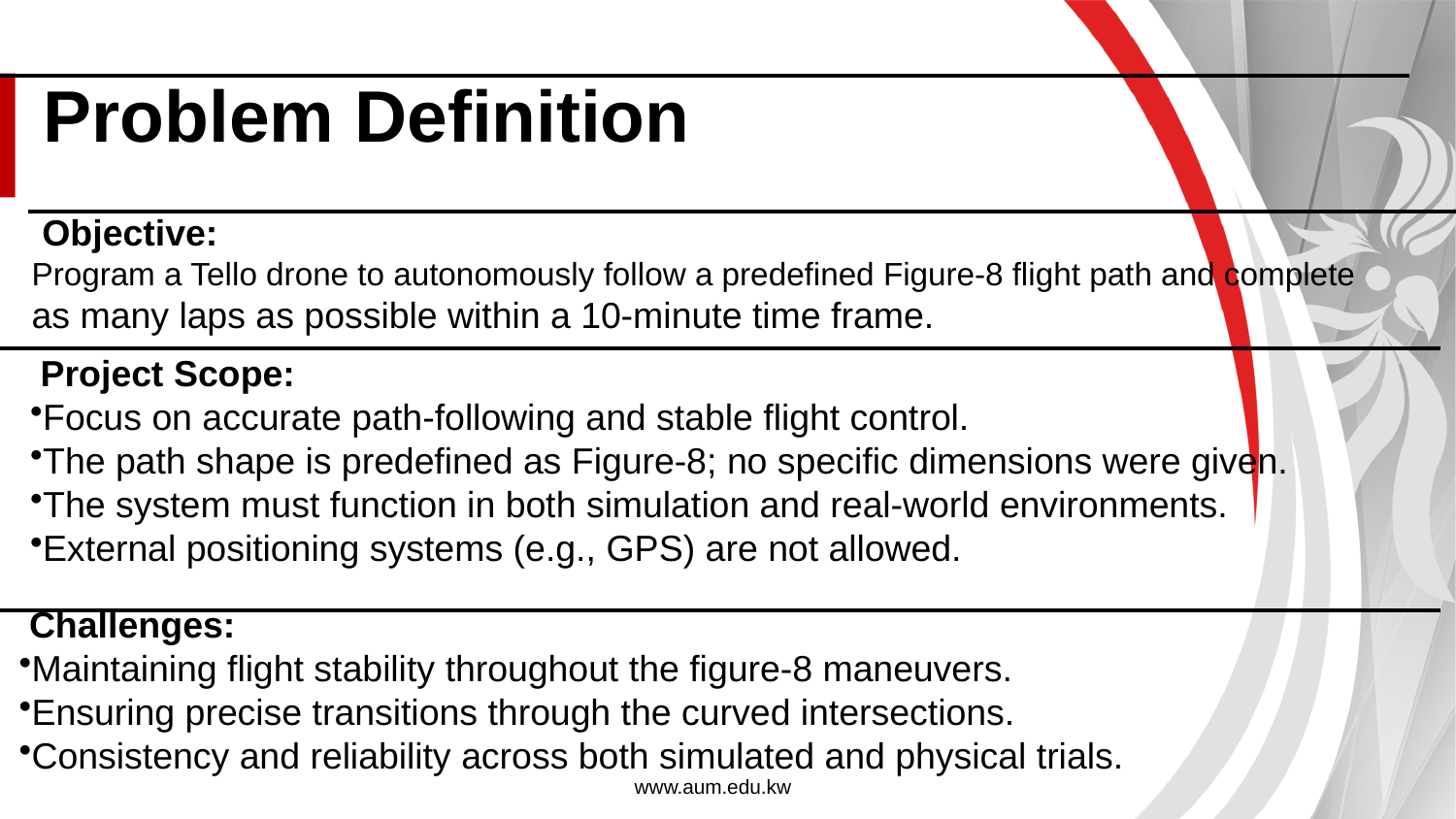

# Problem Definition

 Objective:
Program a Tello drone to autonomously follow a predefined Figure-8 flight path and complete
as many laps as possible within a 10-minute time frame.

 Project Scope:
Focus on accurate path-following and stable flight control.
The path shape is predefined as Figure-8; no specific dimensions were given.
The system must function in both simulation and real-world environments.
External positioning systems (e.g., GPS) are not allowed.

 Challenges:
Maintaining flight stability throughout the figure-8 maneuvers.
Ensuring precise transitions through the curved intersections.
Consistency and reliability across both simulated and physical trials.